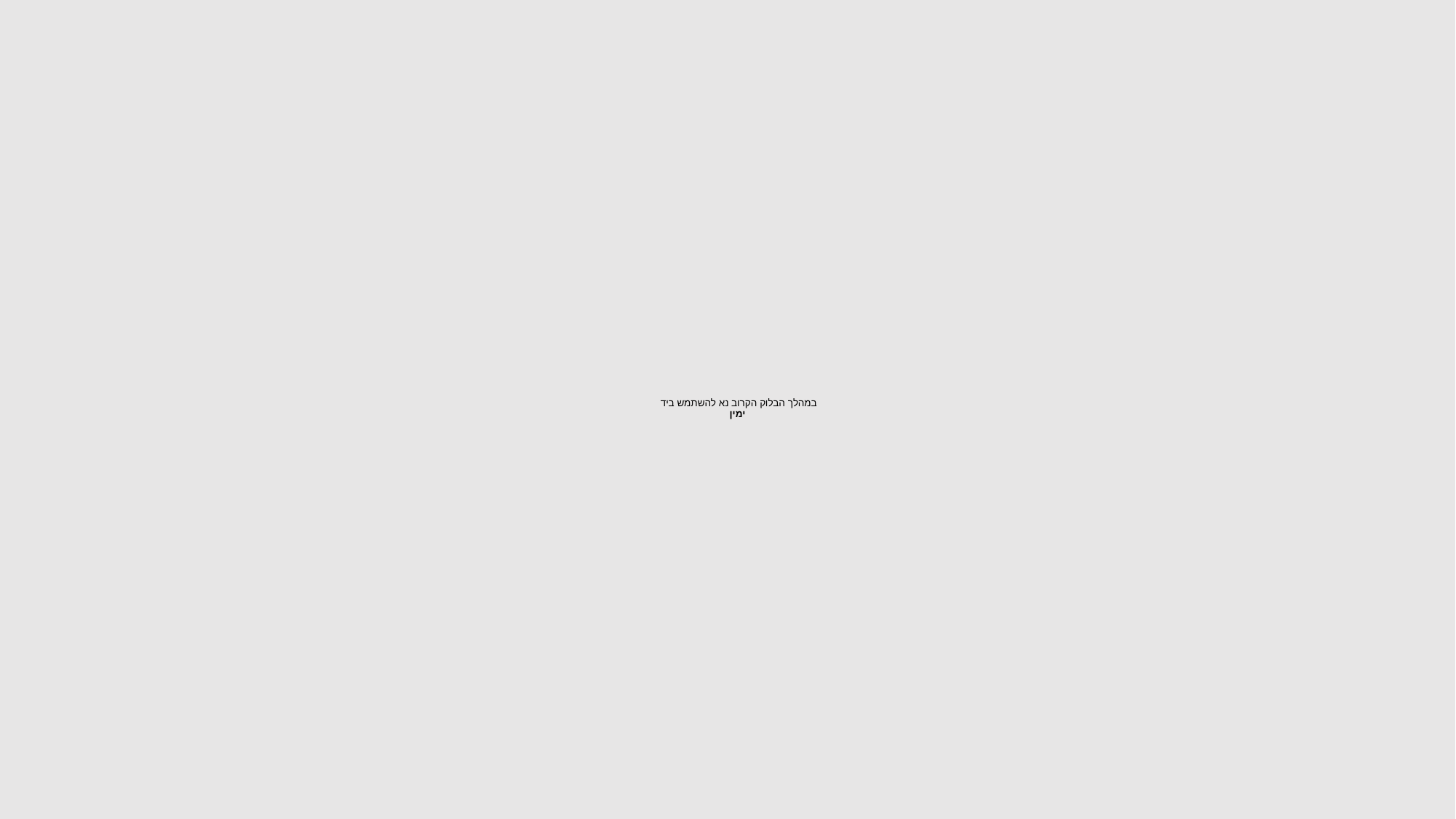

# במהלך הבלוק הקרוב נא להשתמש ביד ימין